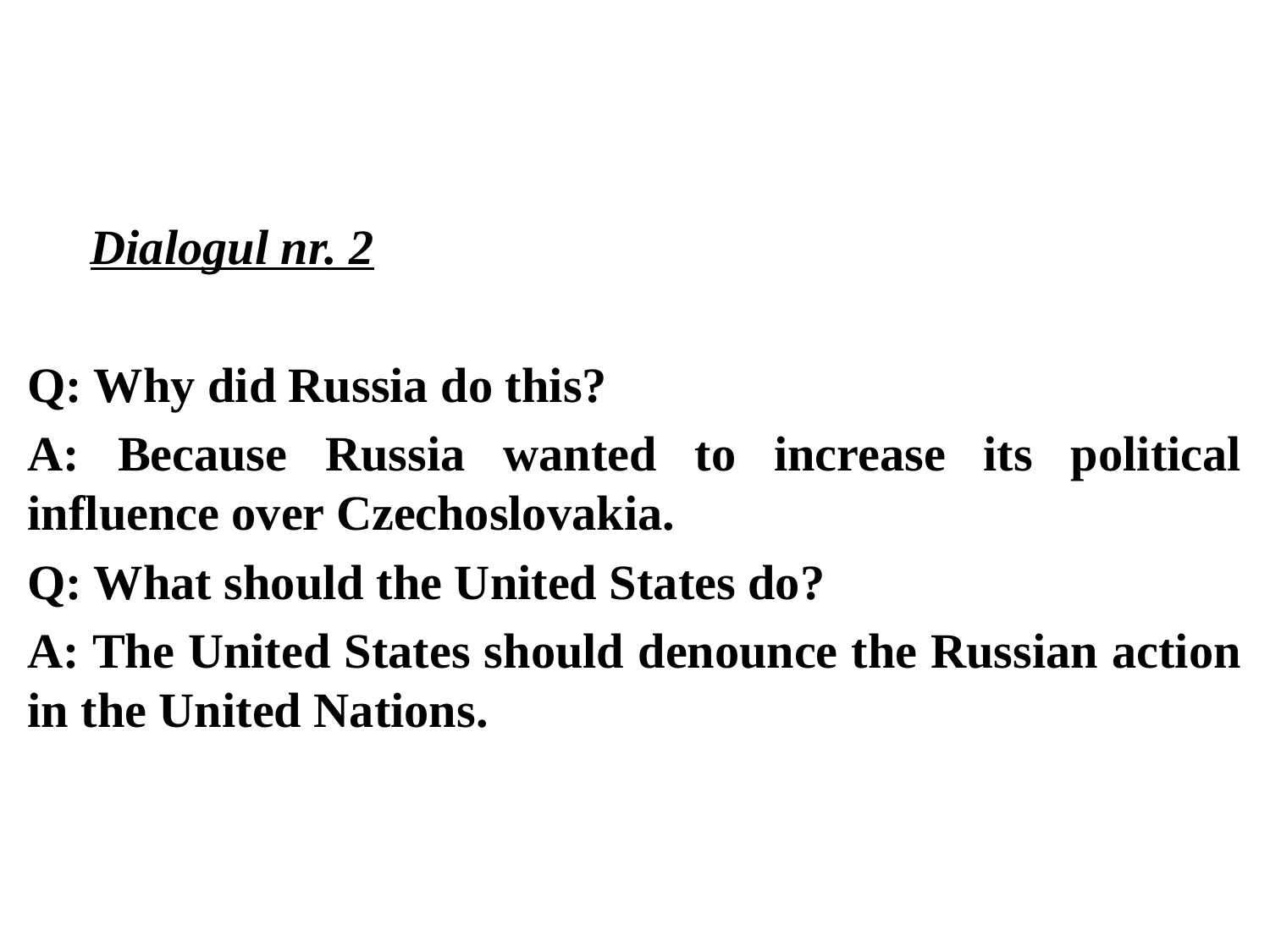

Dialogul nr. 2

Q: Why did Russia do this?
A: Because Russia wanted to increase its political influence over Czechoslovakia.
Q: What should the United States do?
A: The United States should denounce the Russian action in the United Nations.